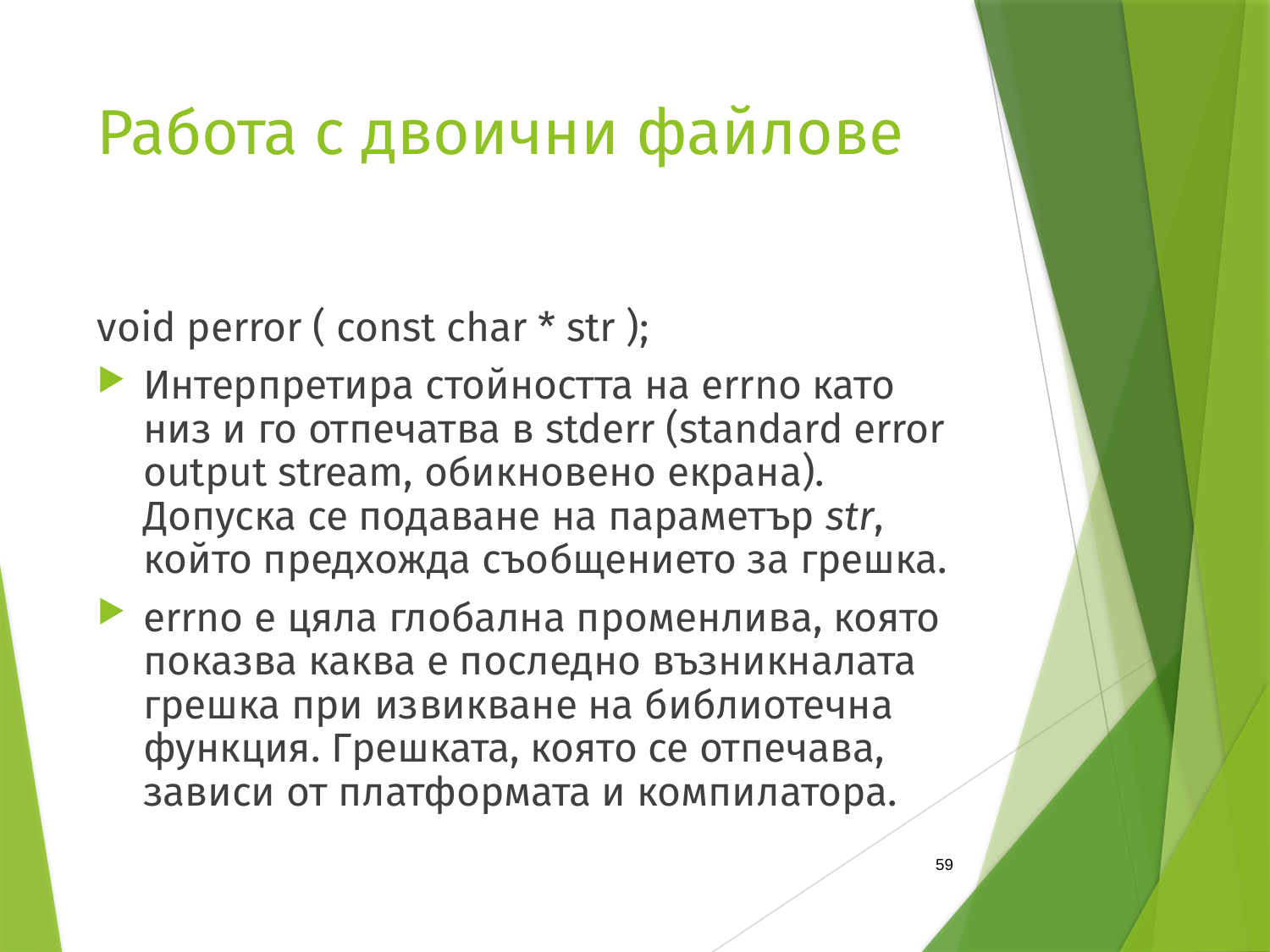

# Работа с двоични файлове
void perror ( const char * str );
Интерпретира стойността на errno като низ и го отпечатва в stderr (standard error output stream, обикновено екрана). Допуска се подаване на параметър str, който предхожда съобщението за грешка.
errno е цяла глобална променлива, която показва каква е последно възникналата грешка при извикване на библиотечна функция. Грешката, която се отпечава, зависи от платформата и компилатора.
59